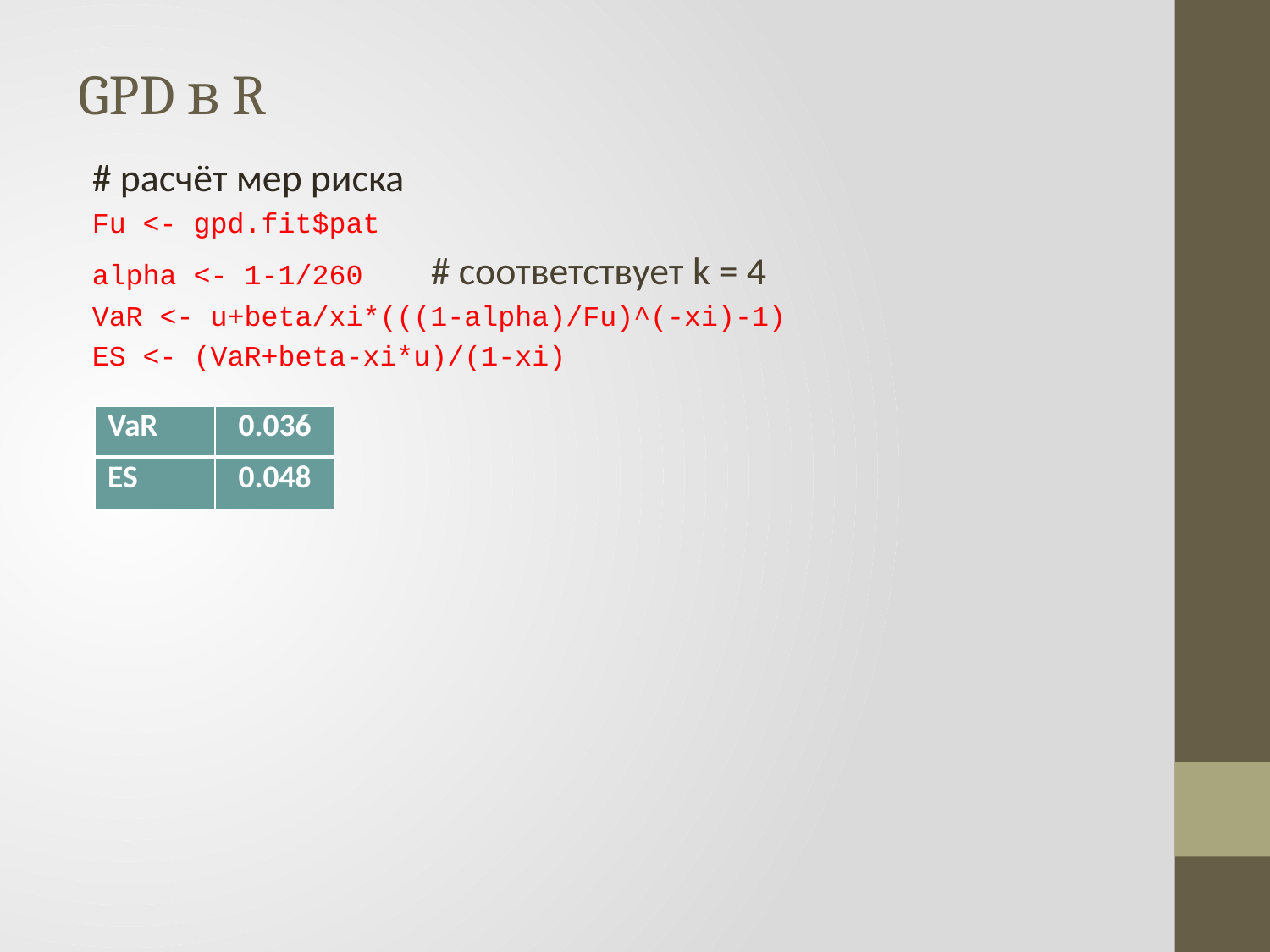

# GPD в R
# расчёт мер риска
Fu <- gpd.fit$pat
alpha <- 1-1/260    # соответствует k = 4
VaR <- u+beta/xi*(((1-alpha)/Fu)^(-xi)-1)
ES <- (VaR+beta-xi*u)/(1-xi)
| VaR | 0.036 |
| --- | --- |
| ES | 0.048 |